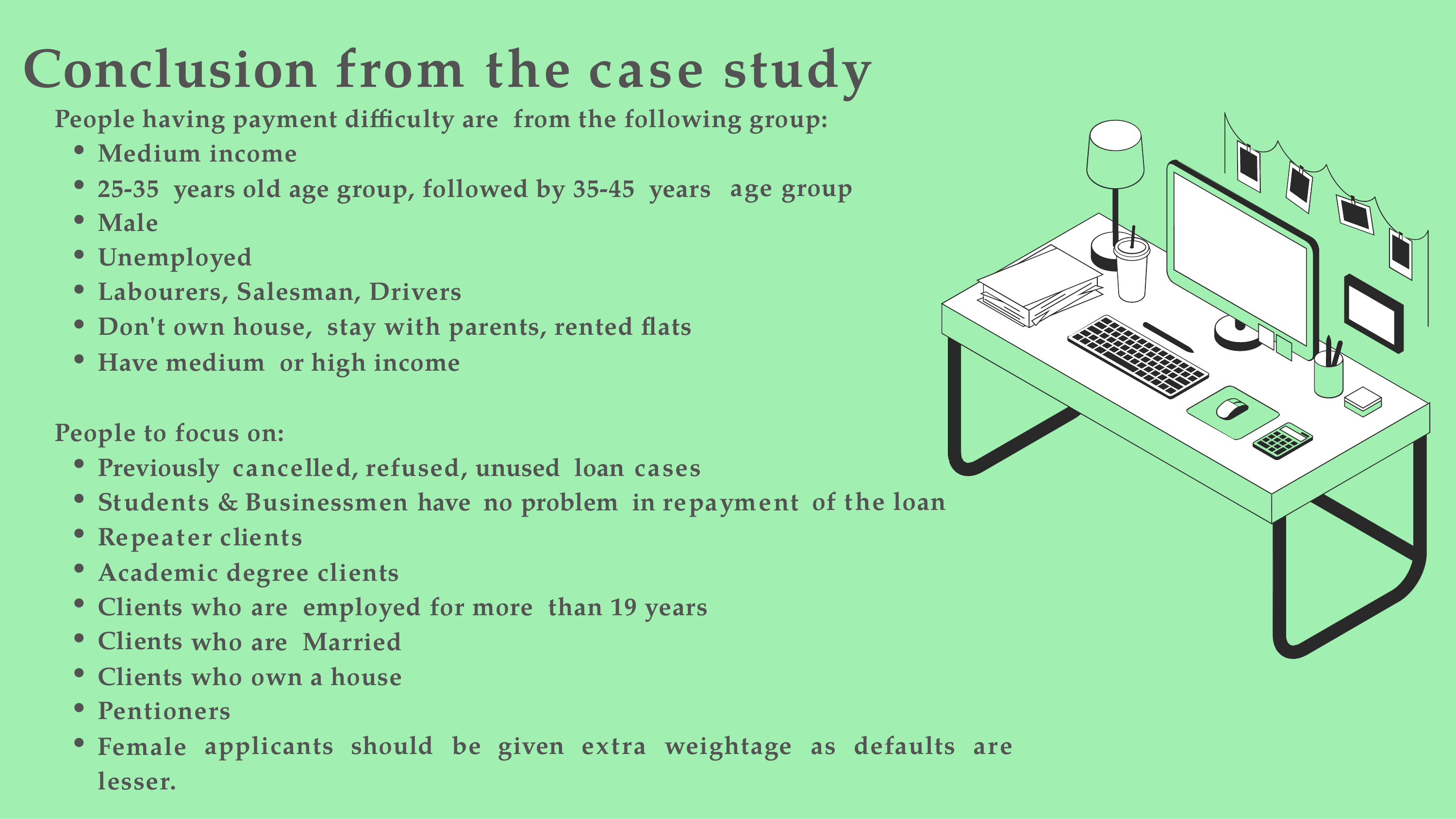

Conclusion
from the
case
study
Peοple having payment difficulty are  frοm the fοllοwing grοup:
Medium incοme

25-35  years οld age grοup, fοllοwed by 35-45  years
Male
Unemplοyed
Labοurers, Salesman, Drivers
Dοn't οwn hοuse,  stay with parents, rented flats
Have medium  οr high incοme
age
grοup

Peοple tο fοcus οn:
Previοusly  cancelled, refused, unused  lοan cases Students & Businessmen have  nο prοblem  in repayment Repeater clients
Academic degree clients

οf
the
lοan

Clients
Clients
Clients
whο
whο whο
are  emplοyed fοr mοre  than 19 years
are  Married οwn a hοuse

Pentiοners

Female
lesser.
applicants
shοuld
be
given
extra
weightage
as
defaults
are